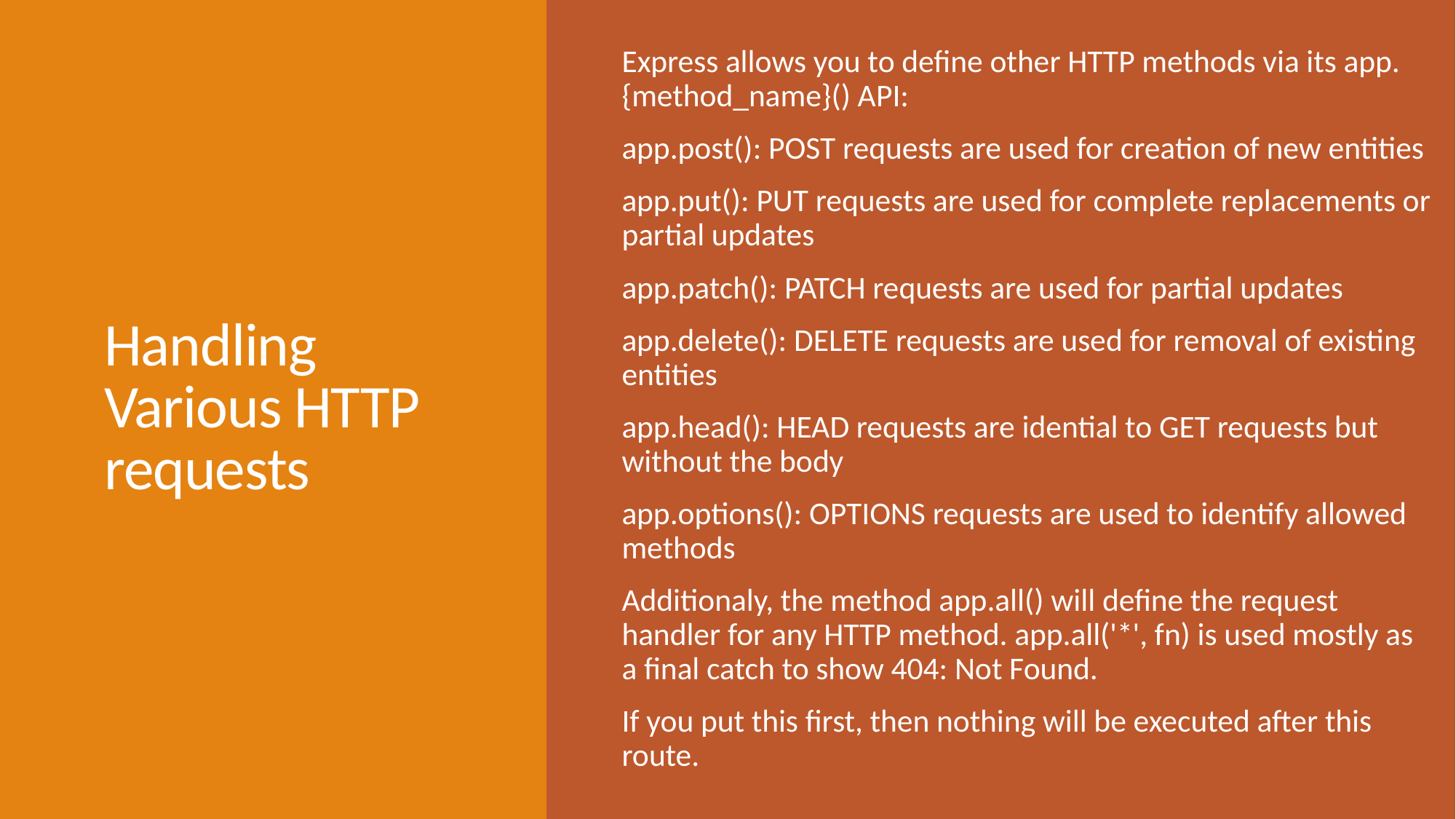

Express allows you to define other HTTP methods via its app.{method_name}() API:
app.post(): POST requests are used for creation of new entities
app.put(): PUT requests are used for complete replacements or partial updates
app.patch(): PATCH requests are used for partial updates
app.delete(): DELETE requests are used for removal of existing entities
app.head(): HEAD requests are idential to GET requests but without the body
app.options(): OPTIONS requests are used to identify allowed methods
Additionaly, the method app.all() will define the request handler for any HTTP method. app.all('*', fn) is used mostly as a final catch to show 404: Not Found.
If you put this first, then nothing will be executed after this route.
# Handling Various HTTP requests